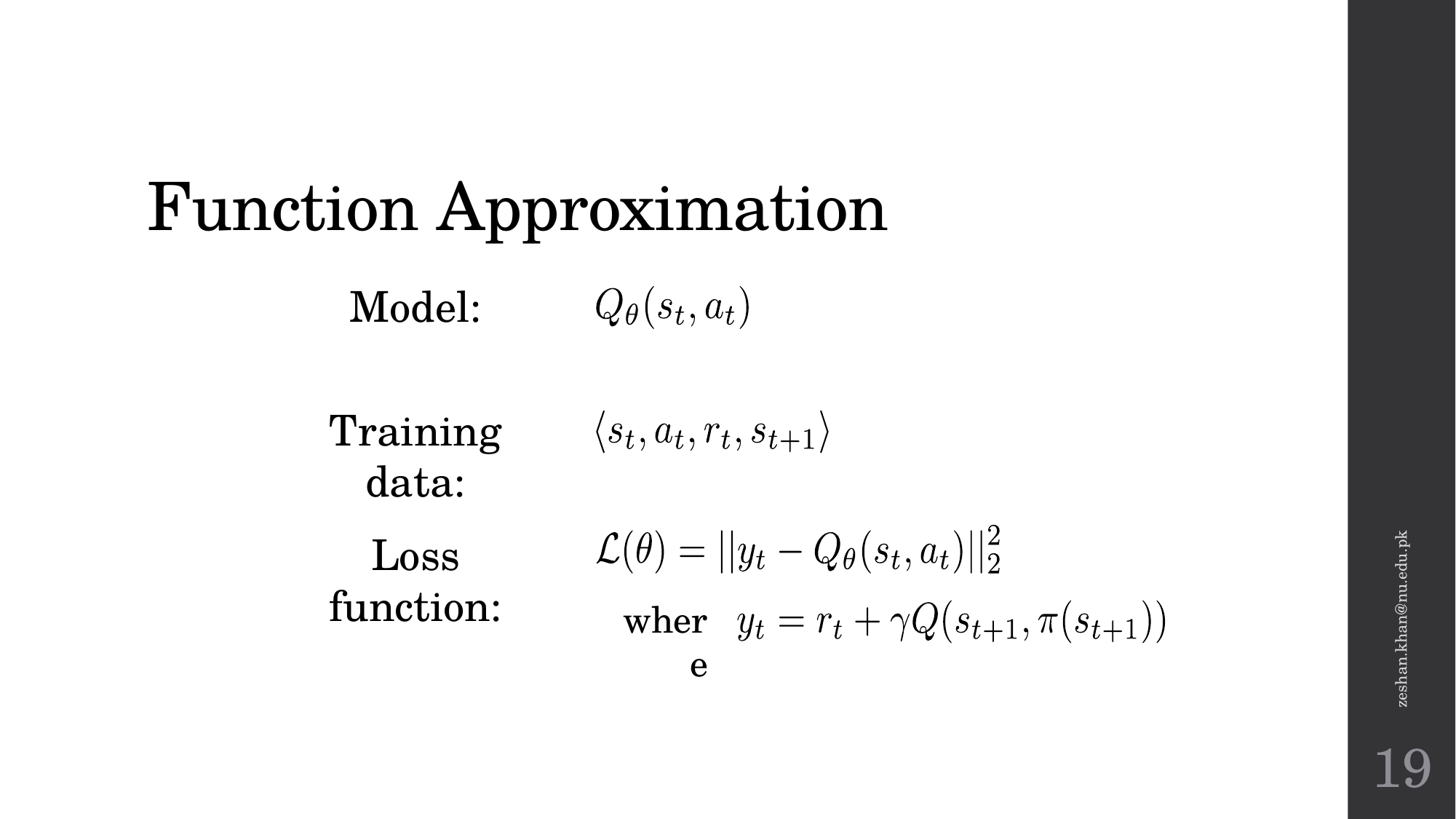

# Function Approximation
Model:

Training data:

zeshan.khan@nu.edu.pk
Loss function:

where

19